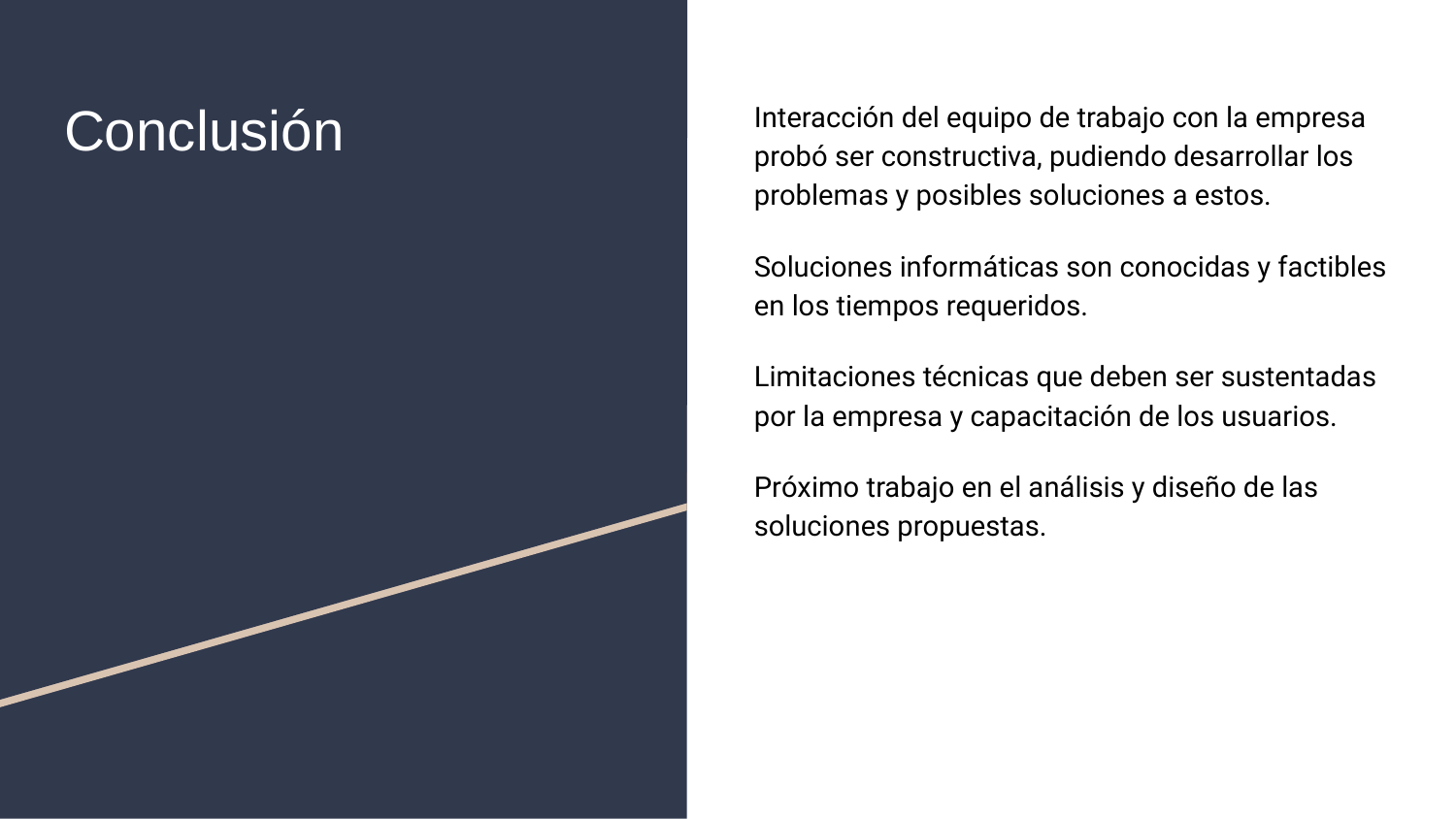

# Conclusión

Interacción del equipo de trabajo con la empresa probó ser constructiva, pudiendo desarrollar los problemas y posibles soluciones a estos.
Soluciones informáticas son conocidas y factibles en los tiempos requeridos.
Limitaciones técnicas que deben ser sustentadas por la empresa y capacitación de los usuarios.
Próximo trabajo en el análisis y diseño de las soluciones propuestas.